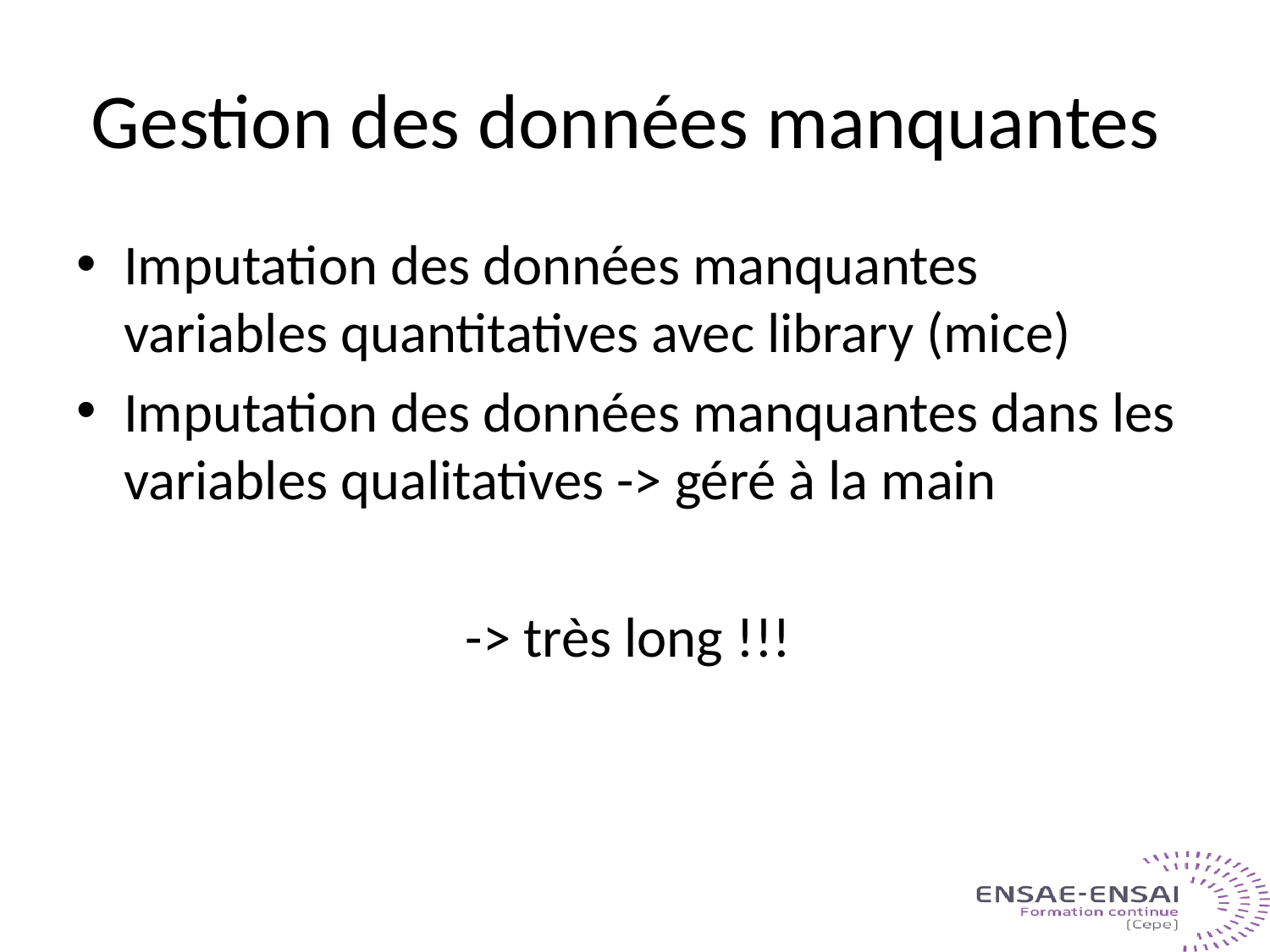

# Gestion des données manquantes
Imputation des données manquantes variables quantitatives avec library (mice)
Imputation des données manquantes dans les variables qualitatives -> géré à la main

-> très long !!!